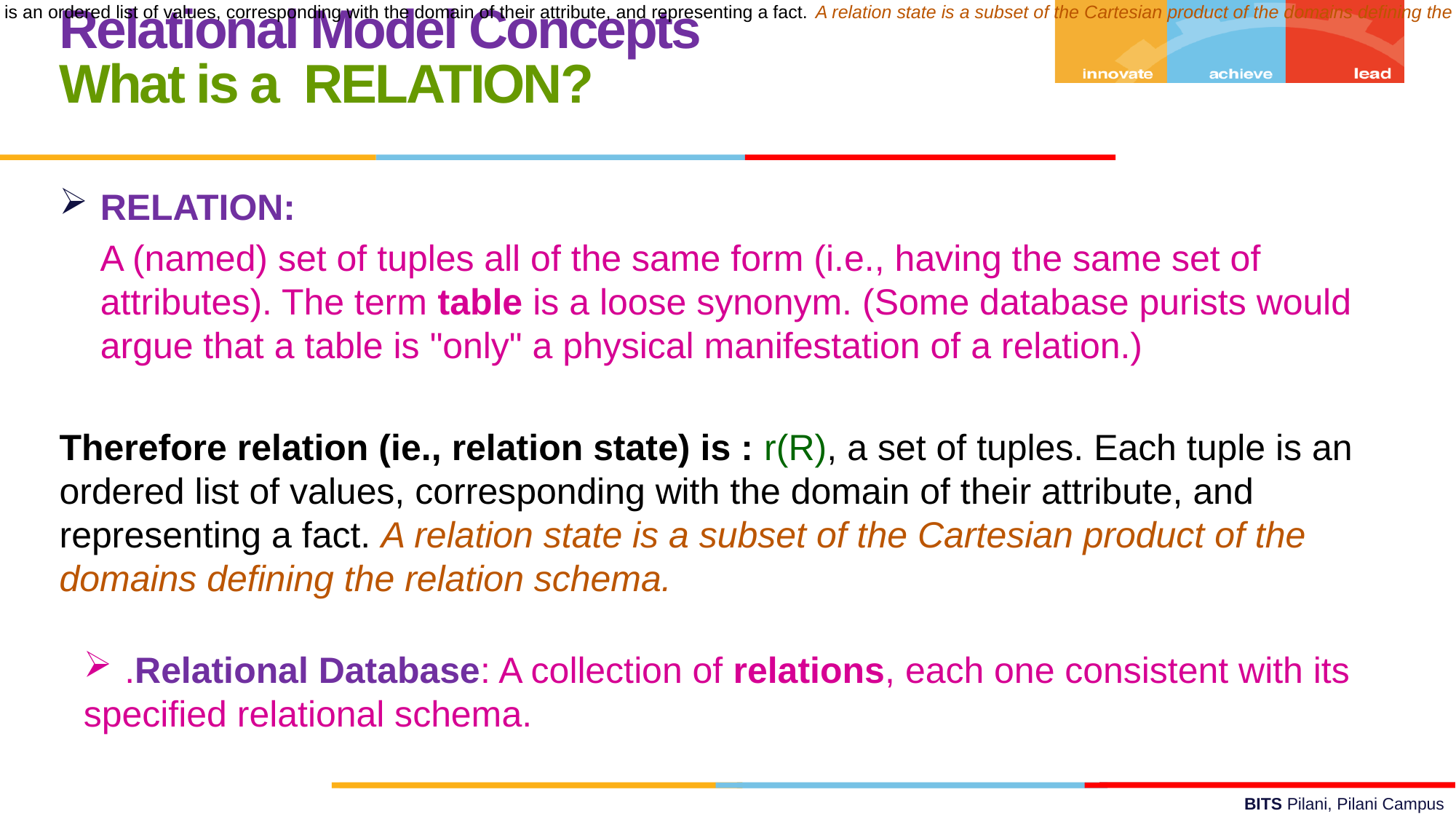

relation (relation state)
r(R), a set of tuples. Each tuple is an ordered list of values, corresponding with the domain of their attribute, and representing a fact. A relation state is a subset of the Cartesian product of the domains defining the relation schema.

Relational Model Concepts
What is a  RELATION?

RELATION:
    A (named) set of tuples all of the same form (i.e., having the same set of attributes). The term table is a loose synonym. (Some database purists would argue that a table is "only" a physical manifestation of a relation.)

Therefore relation (ie., relation state) is : r(R), a set of tuples. Each tuple is an ordered list of values, corresponding with the domain of their attribute, and representing a fact. A relation state is a subset of the Cartesian product of the domains defining the relation schema.

.Relational Database: A collection of relations, each one consistent with its
specified relational schema.